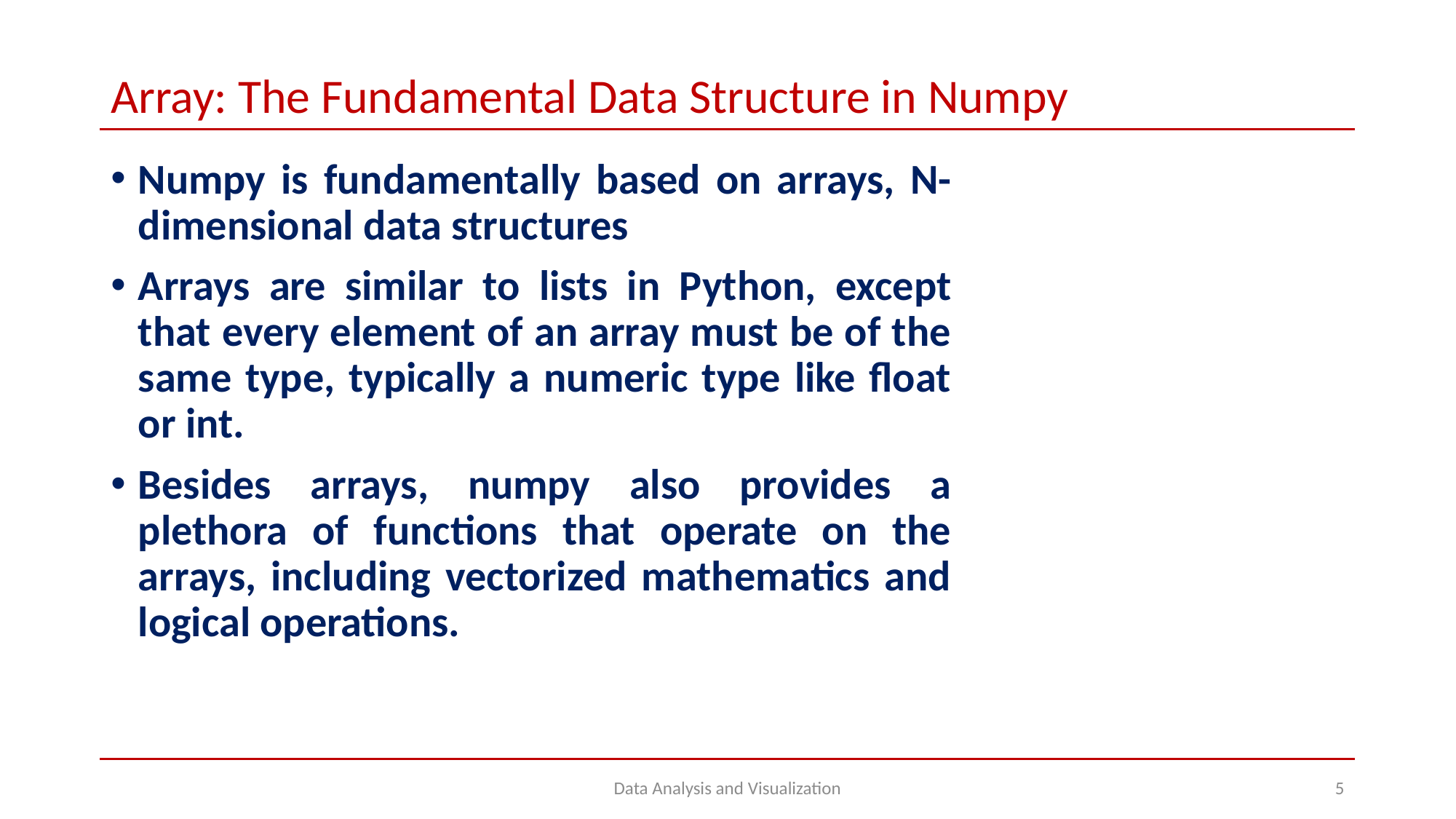

# Array: The Fundamental Data Structure in Numpy
Numpy is fundamentally based on arrays, N-dimensional data structures
Arrays are similar to lists in Python, except that every element of an array must be of the same type, typically a numeric type like float or int.
Besides arrays, numpy also provides a plethora of functions that operate on the arrays, including vectorized mathematics and logical operations.

Data Analysis and Visualization
5